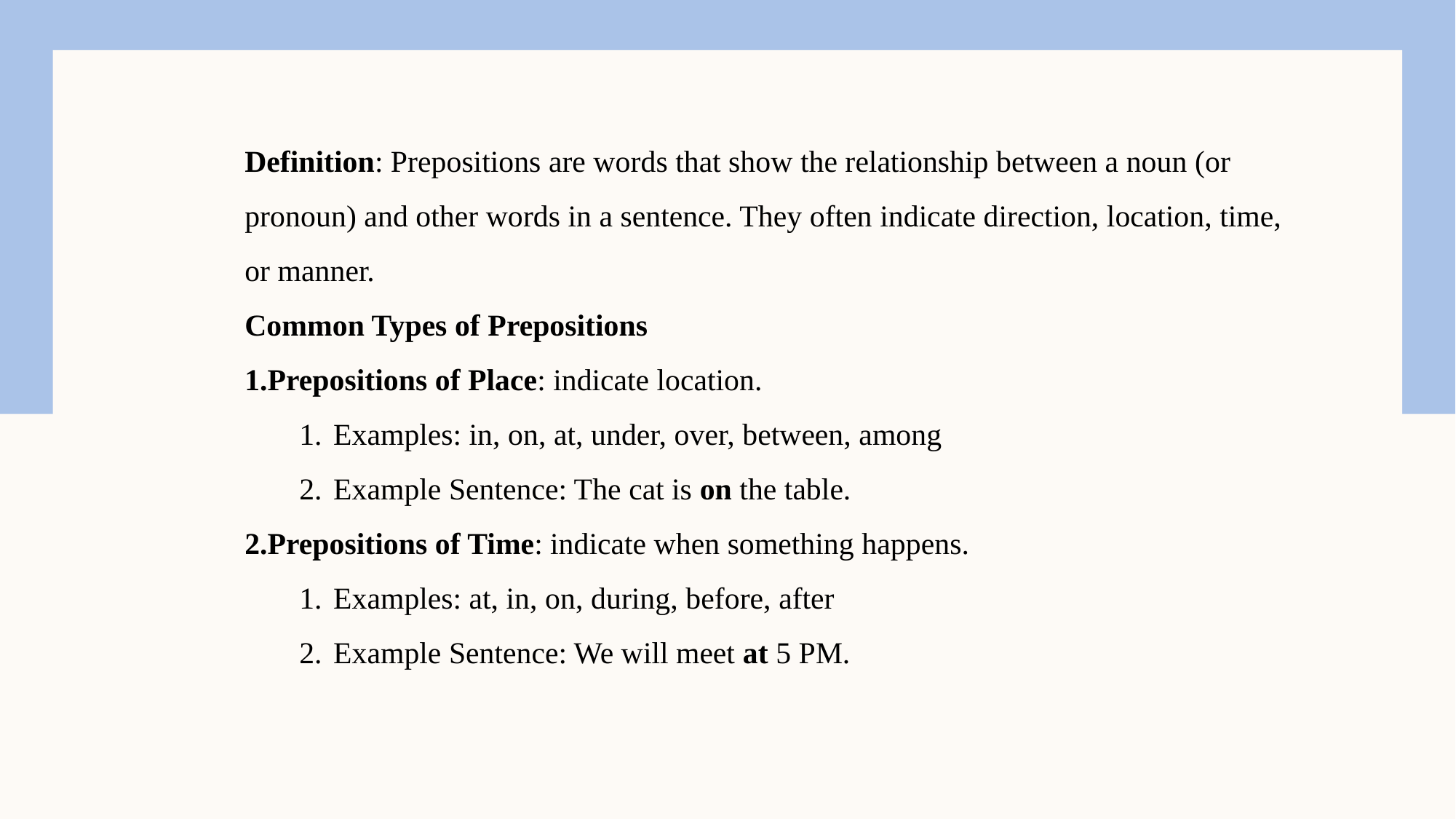

Definition: Prepositions are words that show the relationship between a noun (or pronoun) and other words in a sentence. They often indicate direction, location, time, or manner.
Common Types of Prepositions
Prepositions of Place: indicate location.
Examples: in, on, at, under, over, between, among
Example Sentence: The cat is on the table.
Prepositions of Time: indicate when something happens.
Examples: at, in, on, during, before, after
Example Sentence: We will meet at 5 PM.